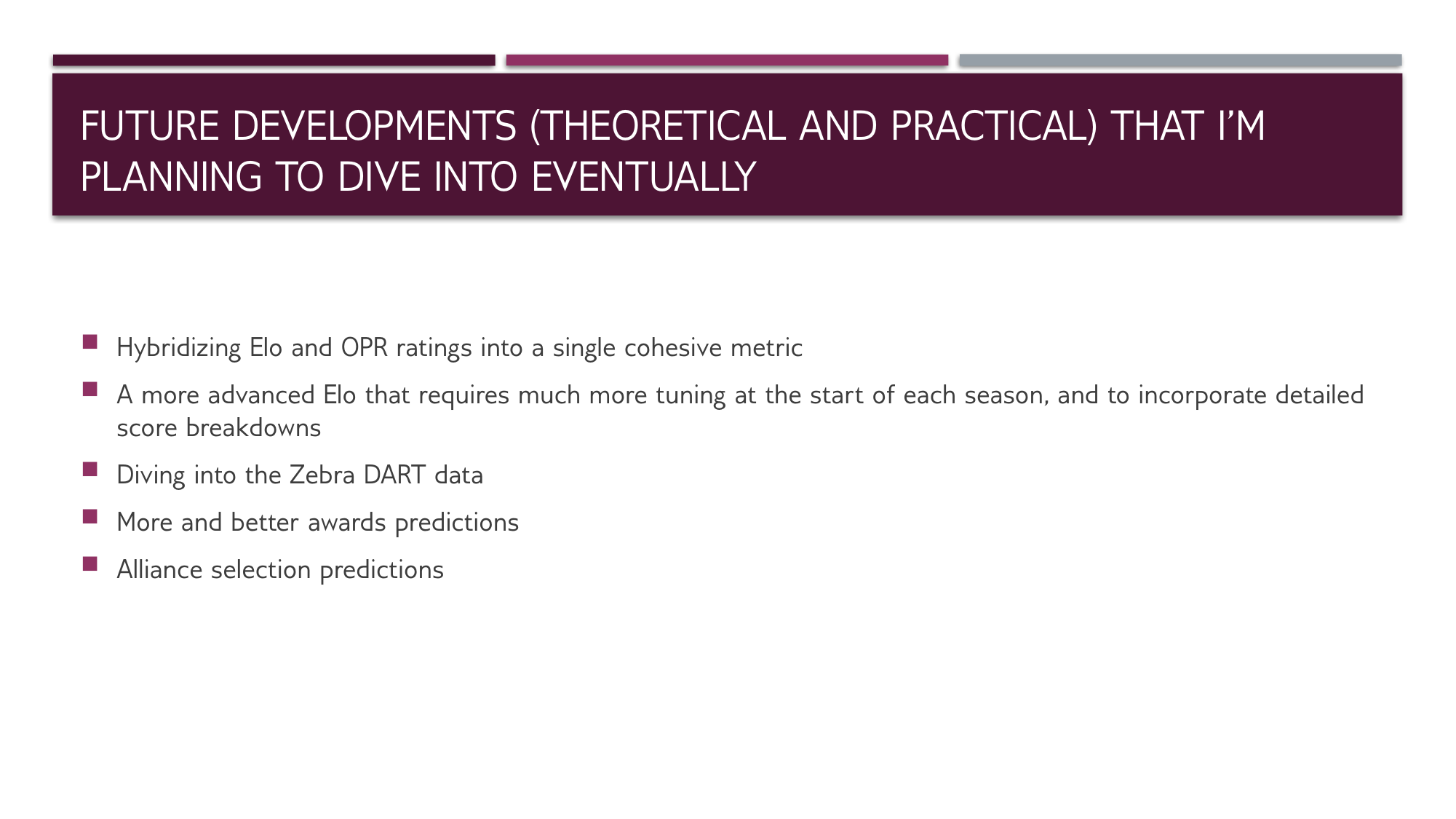

# Future Developments (theoretical and practical) that I’m planning to dive into eventually
Hybridizing Elo and OPR ratings into a single cohesive metric
A more advanced Elo that requires much more tuning at the start of each season, and to incorporate detailed score breakdowns
Diving into the Zebra DART data
More and better awards predictions
Alliance selection predictions